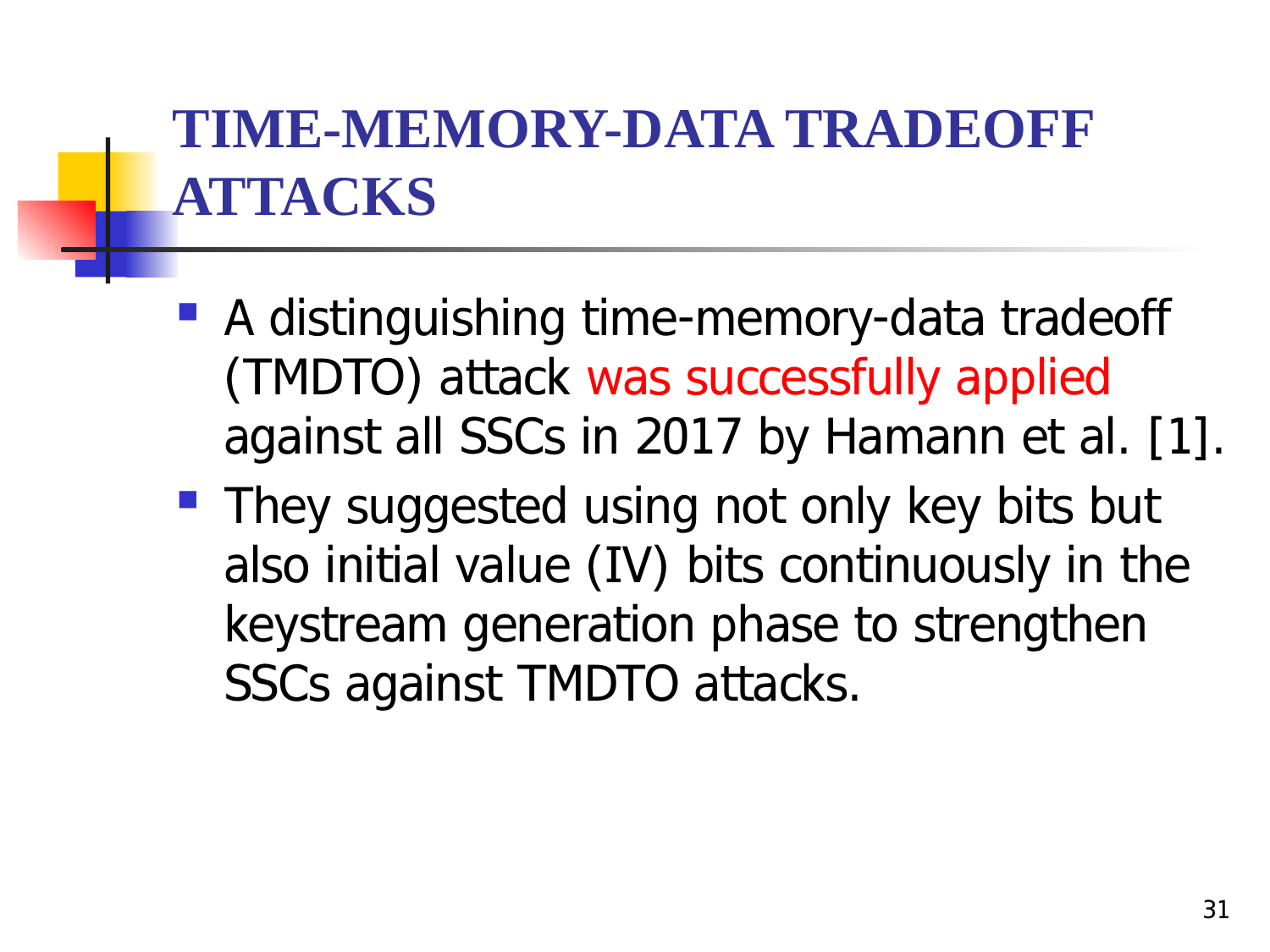

# time-memory-data tradeoff attacks
A distinguishing time-memory-data tradeoff (TMDTO) attack was successfully applied against all SSCs in 2017 by Hamann et al. [1].
They suggested using not only key bits but also initial value (IV) bits continuously in the keystream generation phase to strengthen SSCs against TMDTO attacks.
31